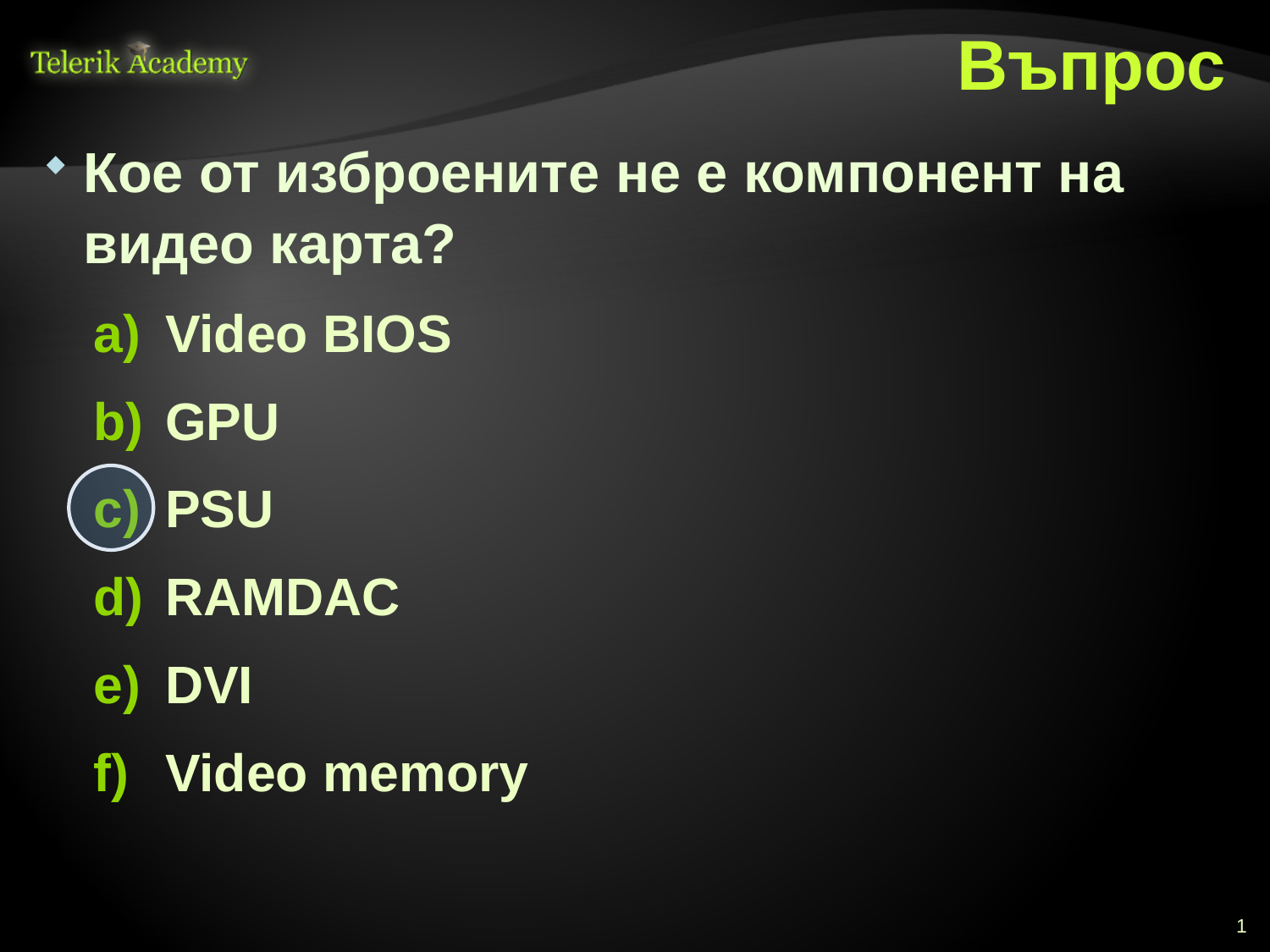

# Въпрос
Кое от изброените не е компонент на видео карта?
Video BIOS
GPU
PSU
RAMDAC
DVI
Video memory

1